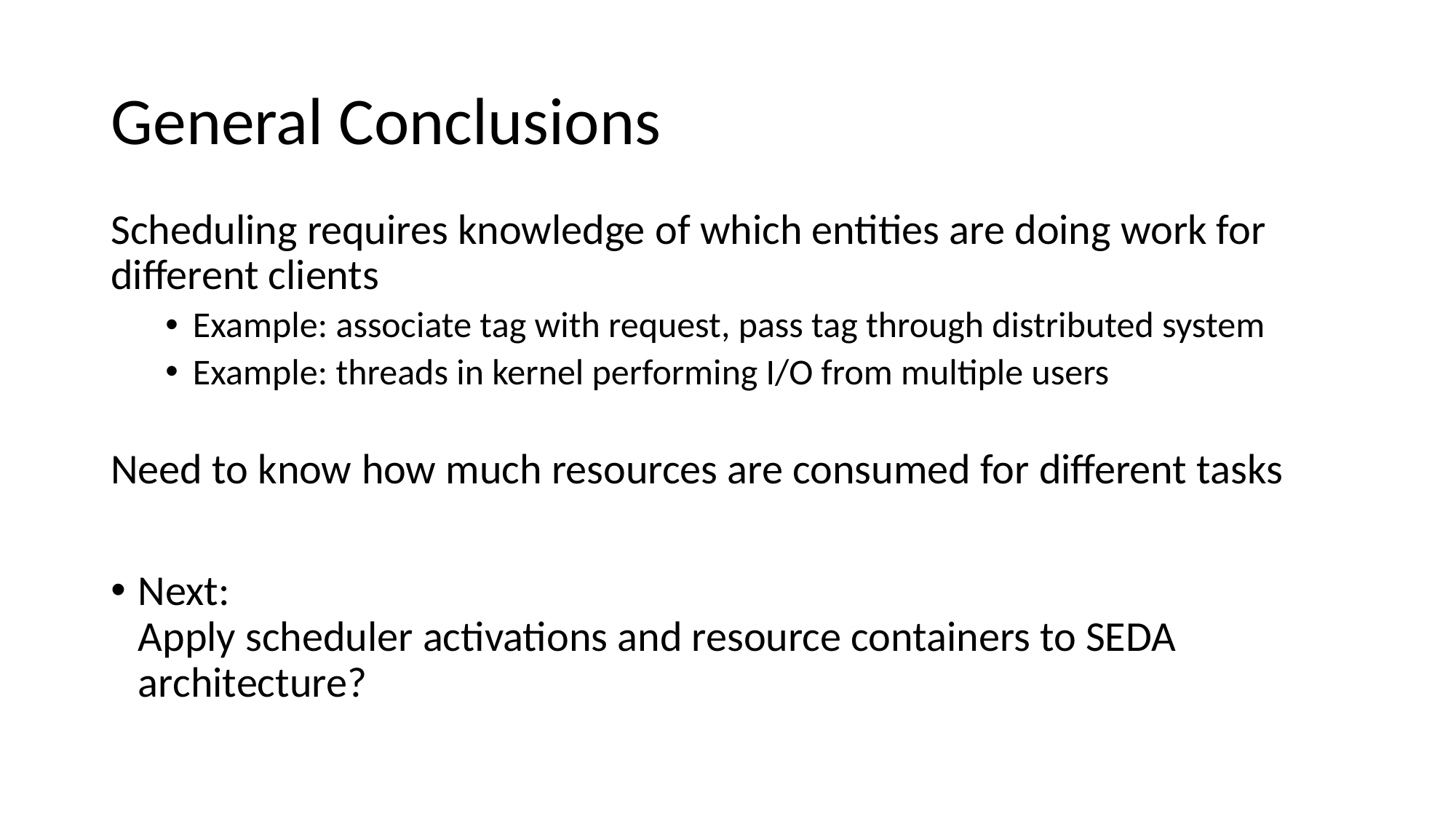

# General Conclusions
Scheduling requires knowledge of which entities are doing work for different clients
Example: associate tag with request, pass tag through distributed system
Example: threads in kernel performing I/O from multiple users
Need to know how much resources are consumed for different tasks

Next:
Apply scheduler activations and resource containers to SEDA architecture?